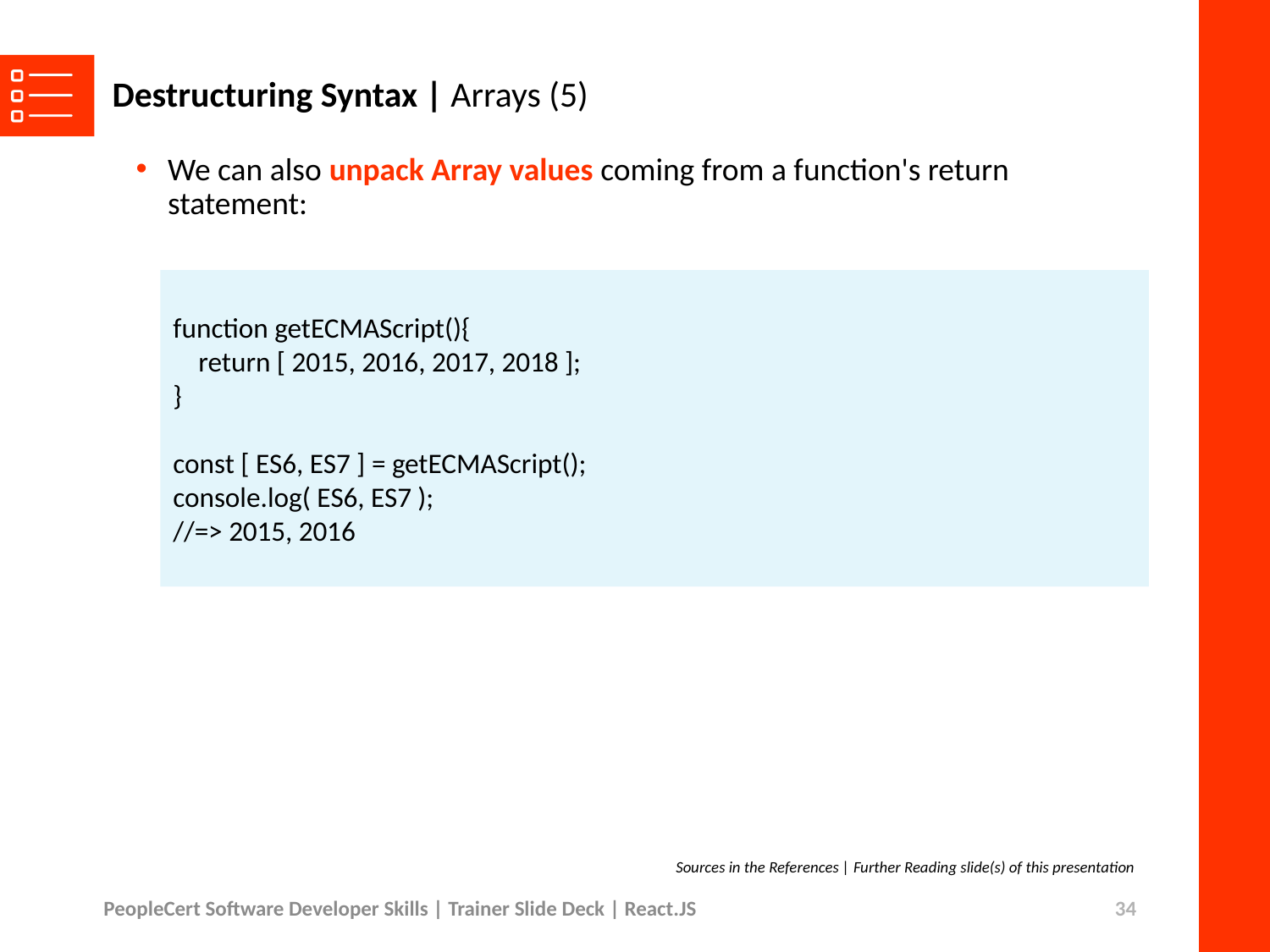

# Destructuring Syntax | Arrays (5)
We can also unpack Array values coming from a function's return statement:

function getECMAScript(){
    return [ 2015, 2016, 2017, 2018 ];
}

const [ ES6, ES7 ] = getECMAScript();
console.log( ES6, ES7 );
//=> 2015, 2016

Sources in the References | Further Reading slide(s) of this presentation
PeopleCert Software Developer Skills | Trainer Slide Deck | React.JS
34